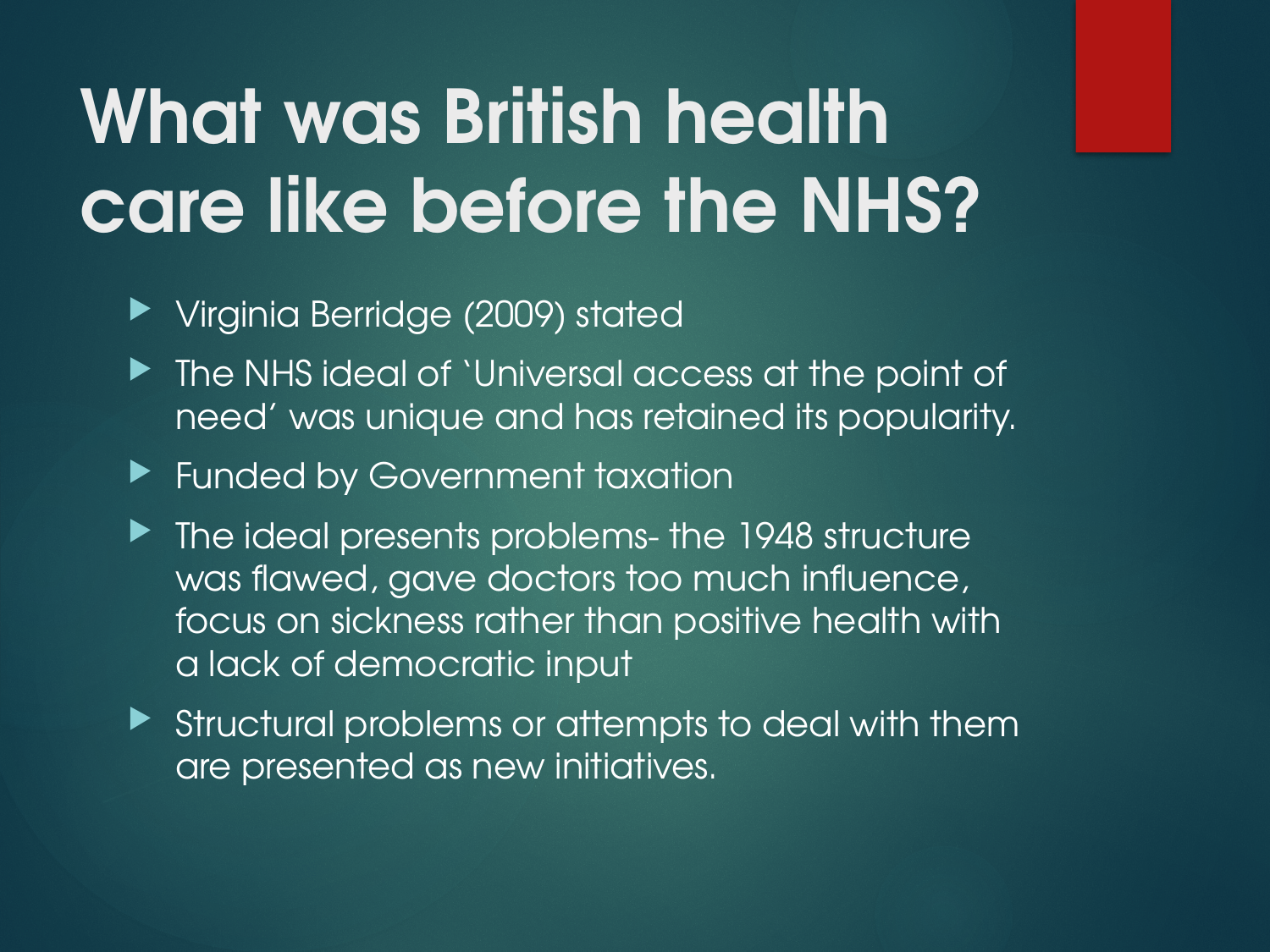

# What was British health care like before the NHS?
Virginia Berridge (2009) stated
The NHS ideal of ‘Universal access at the point of need’ was unique and has retained its popularity.
Funded by Government taxation
The ideal presents problems- the 1948 structure was flawed, gave doctors too much influence, focus on sickness rather than positive health with a lack of democratic input
Structural problems or attempts to deal with them are presented as new initiatives.